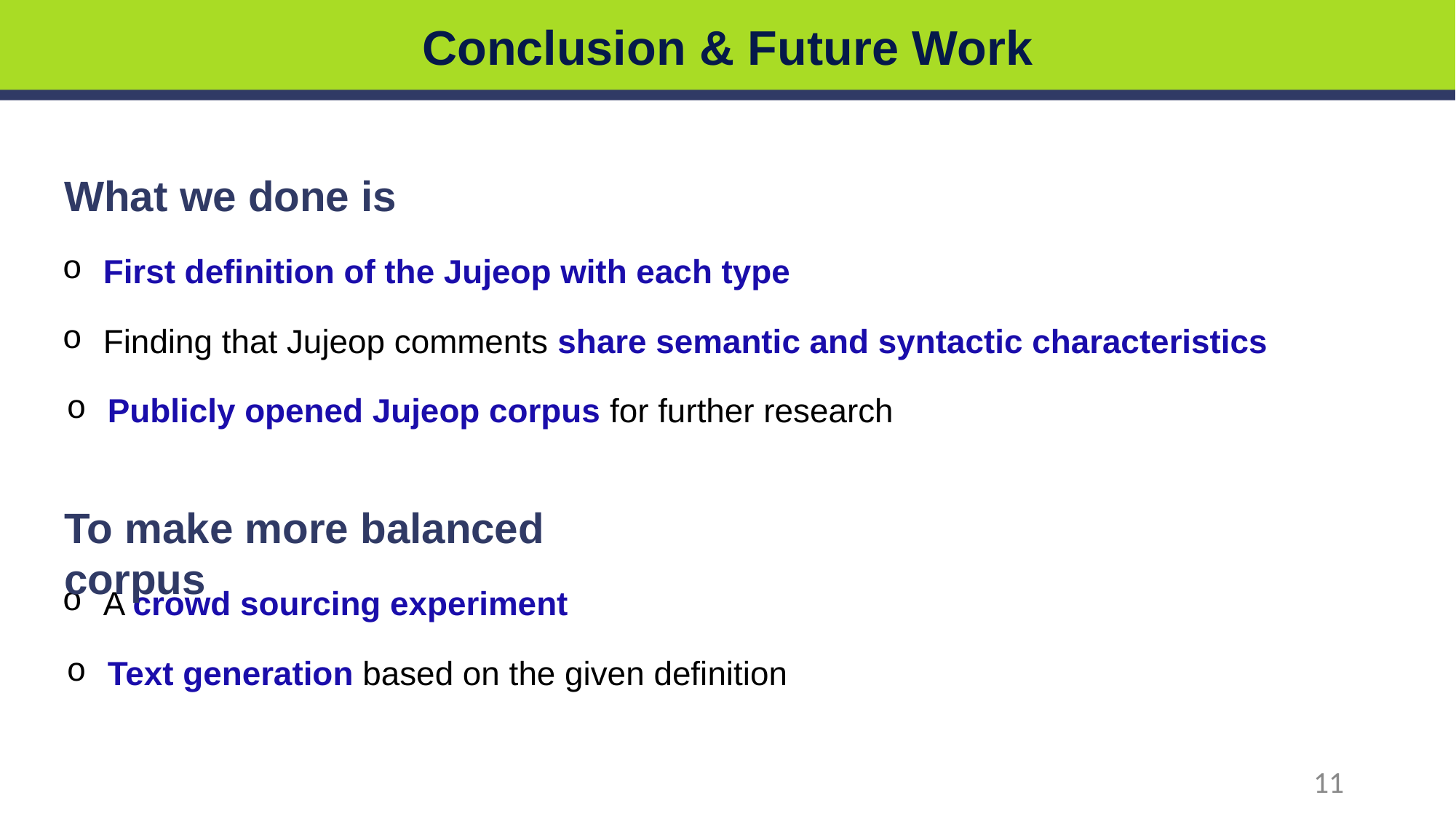

Conclusion & Future Work

What we done is
First definition of the Jujeop with each type
Finding that Jujeop comments share semantic and syntactic characteristics
Publicly opened Jujeop corpus for further research
To make more balanced corpus
A crowd sourcing experiment
Text generation based on the given definition
11